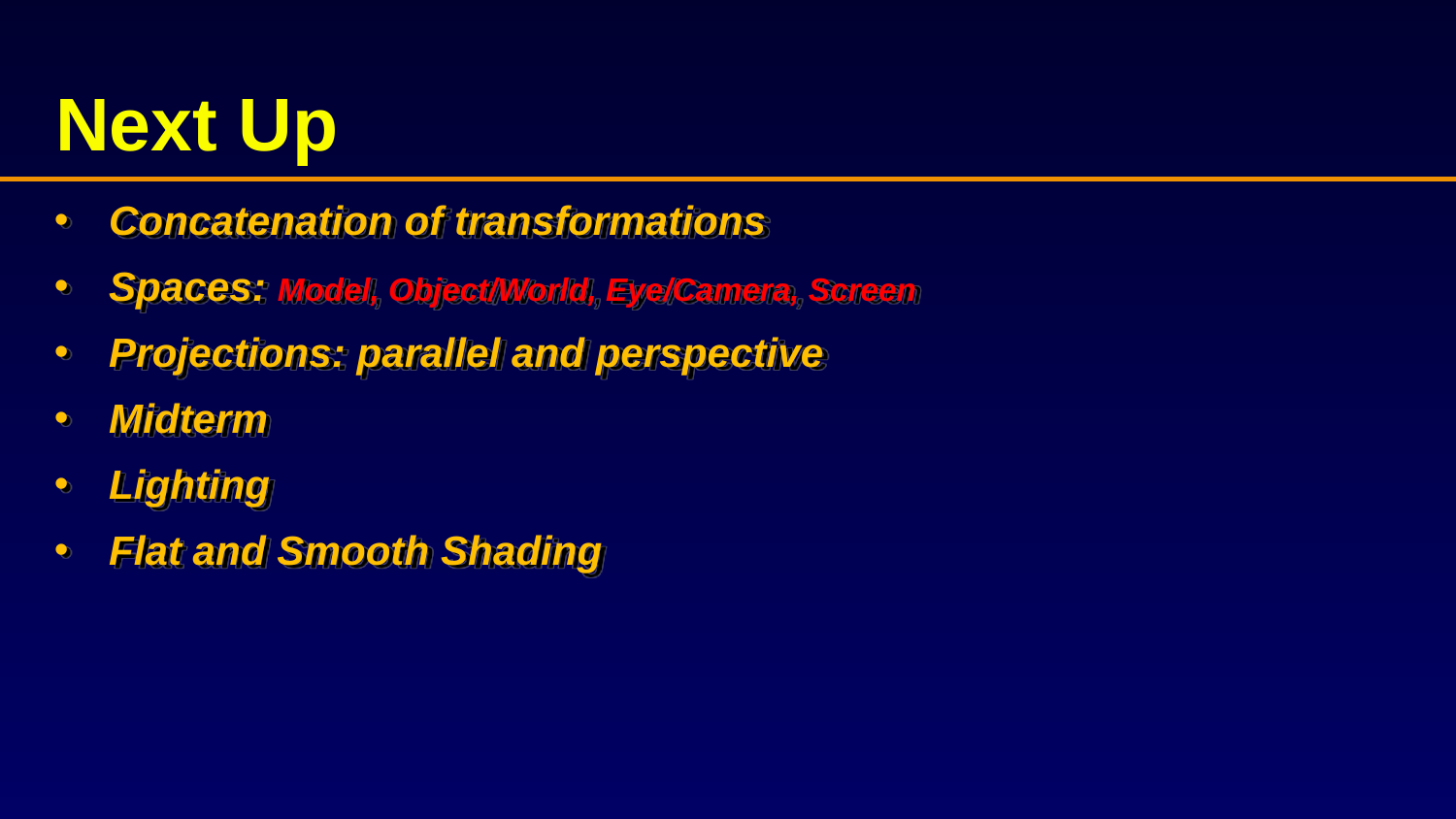

# Next Up
Concatenation of transformations
Spaces: Model, Object/World, Eye/Camera, Screen
Projections: parallel and perspective
Midterm
Lighting
Flat and Smooth Shading